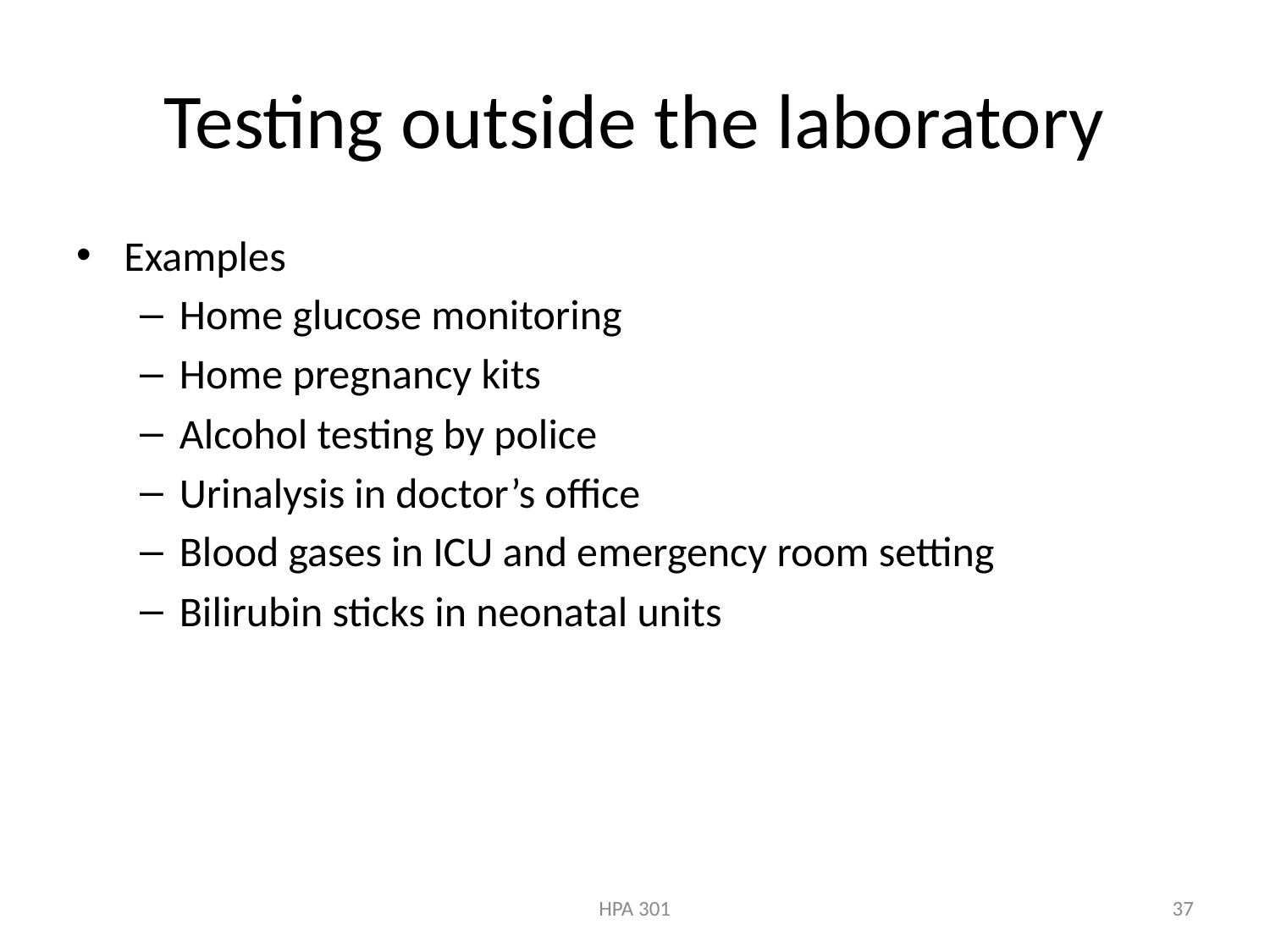

# Testing outside the laboratory
Examples
Home glucose monitoring
Home pregnancy kits
Alcohol testing by police
Urinalysis in doctor’s office
Blood gases in ICU and emergency room setting
Bilirubin sticks in neonatal units

HPA 301
37